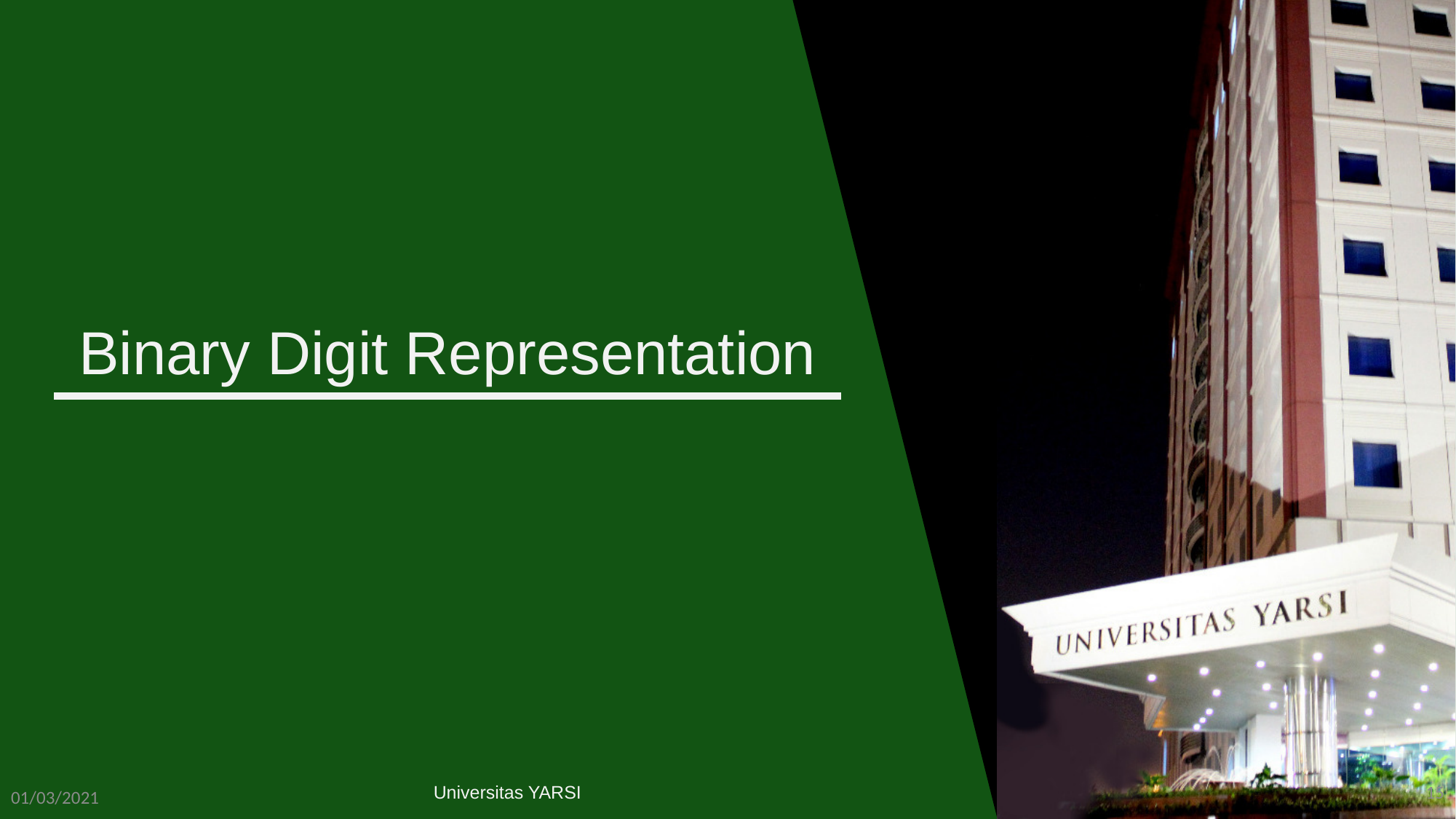

# Binary Digit Representation

15
Universitas YARSI
01/03/2021